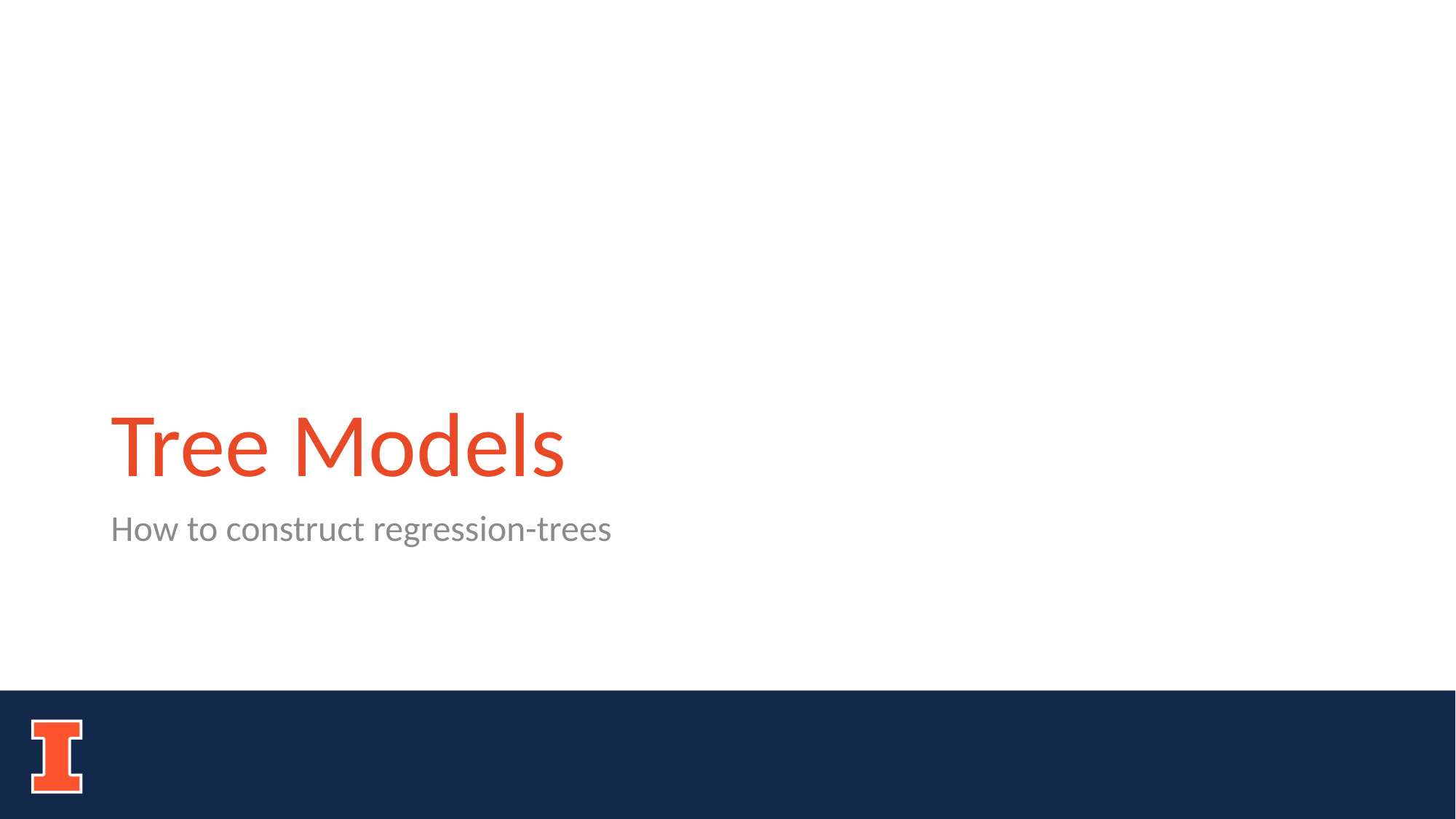

# Tree Models
How to construct regression-trees